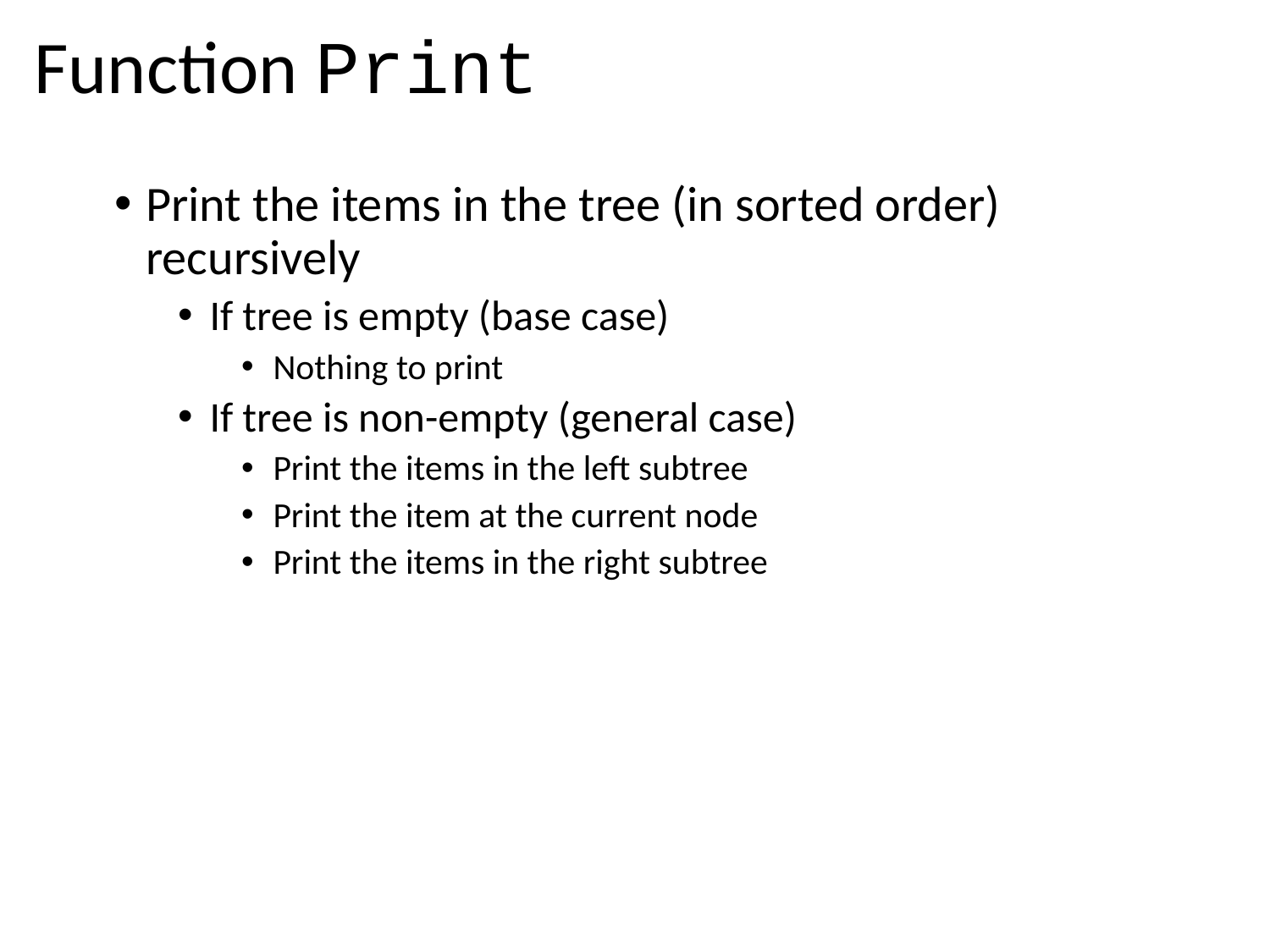

# Function Print
Print the items in the tree (in sorted order) recursively
If tree is empty (base case)
Nothing to print
If tree is non-empty (general case)
Print the items in the left subtree
Print the item at the current node
Print the items in the right subtree